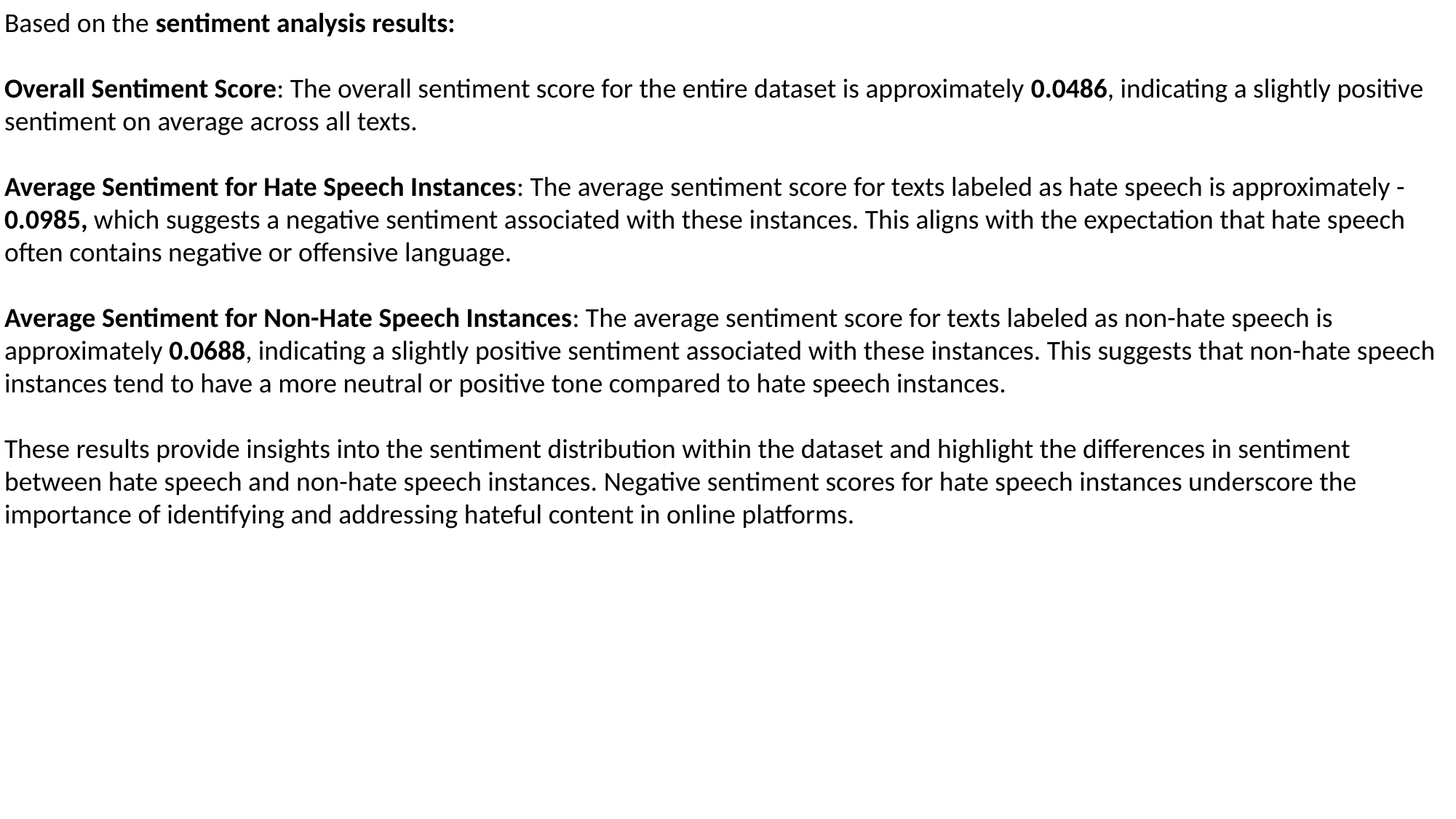

Based on the sentiment analysis results:

Overall Sentiment Score: The overall sentiment score for the entire dataset is approximately 0.0486, indicating a slightly positive sentiment on average across all texts.

Average Sentiment for Hate Speech Instances: The average sentiment score for texts labeled as hate speech is approximately -0.0985, which suggests a negative sentiment associated with these instances. This aligns with the expectation that hate speech often contains negative or offensive language.

Average Sentiment for Non-Hate Speech Instances: The average sentiment score for texts labeled as non-hate speech is approximately 0.0688, indicating a slightly positive sentiment associated with these instances. This suggests that non-hate speech instances tend to have a more neutral or positive tone compared to hate speech instances.

These results provide insights into the sentiment distribution within the dataset and highlight the differences in sentiment between hate speech and non-hate speech instances. Negative sentiment scores for hate speech instances underscore the importance of identifying and addressing hateful content in online platforms.